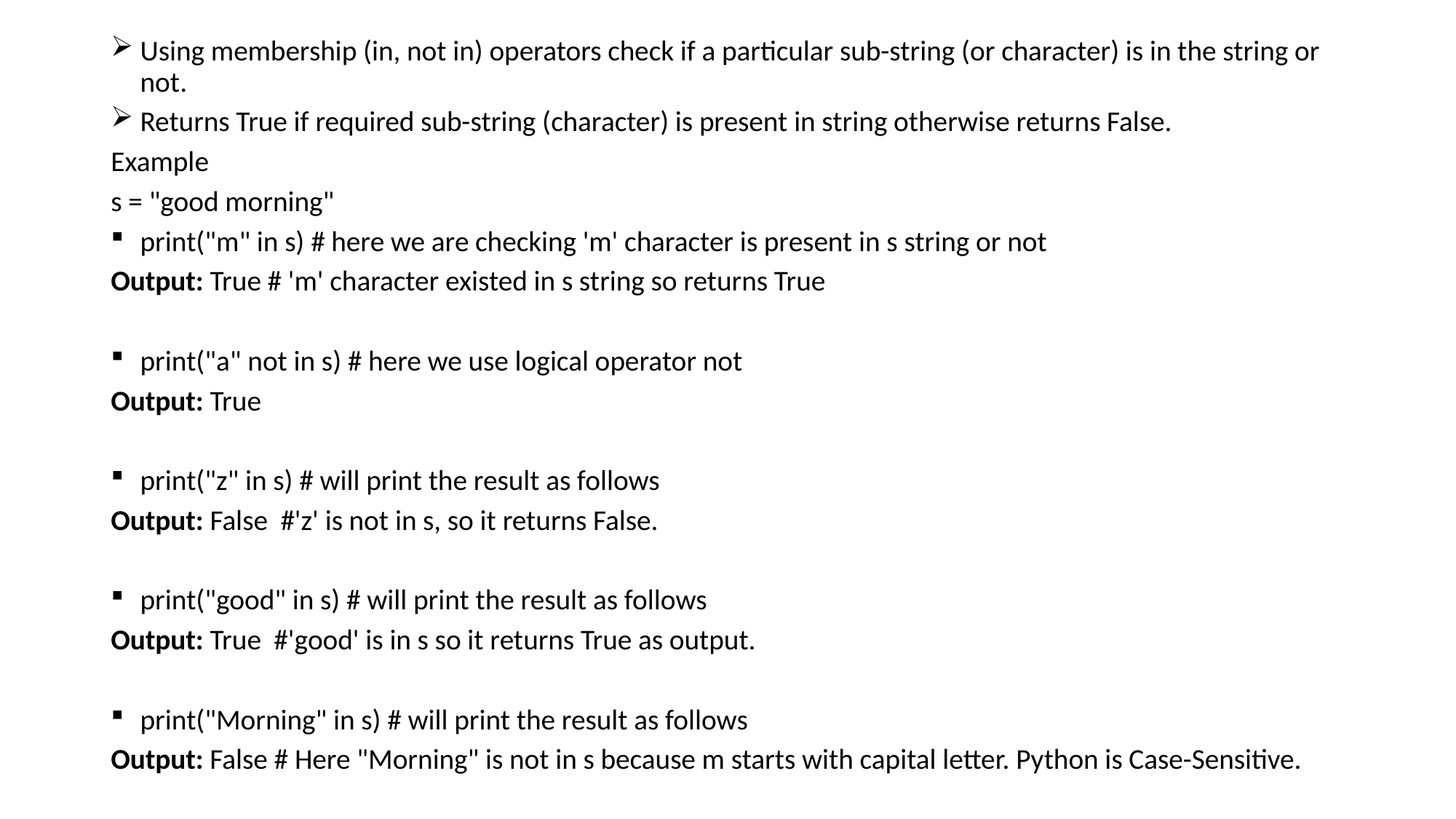

Using membership (in, not in) operators check if a particular sub-string (or character) is in the string or not.
Returns True if required sub-string (character) is present in string otherwise returns False.
Example
s = "good morning"
print("m" in s) # here we are checking 'm' character is present in s string or not
Output: True # 'm' character existed in s string so returns True

print("a" not in s) # here we use logical operator not
Output: True

print("z" in s) # will print the result as follows
Output: False  #'z' is not in s, so it returns False.

print("good" in s) # will print the result as follows
Output: True  #'good' is in s so it returns True as output.

print("Morning" in s) # will print the result as follows
Output: False # Here "Morning" is not in s because m starts with capital letter. Python is Case-Sensitive.